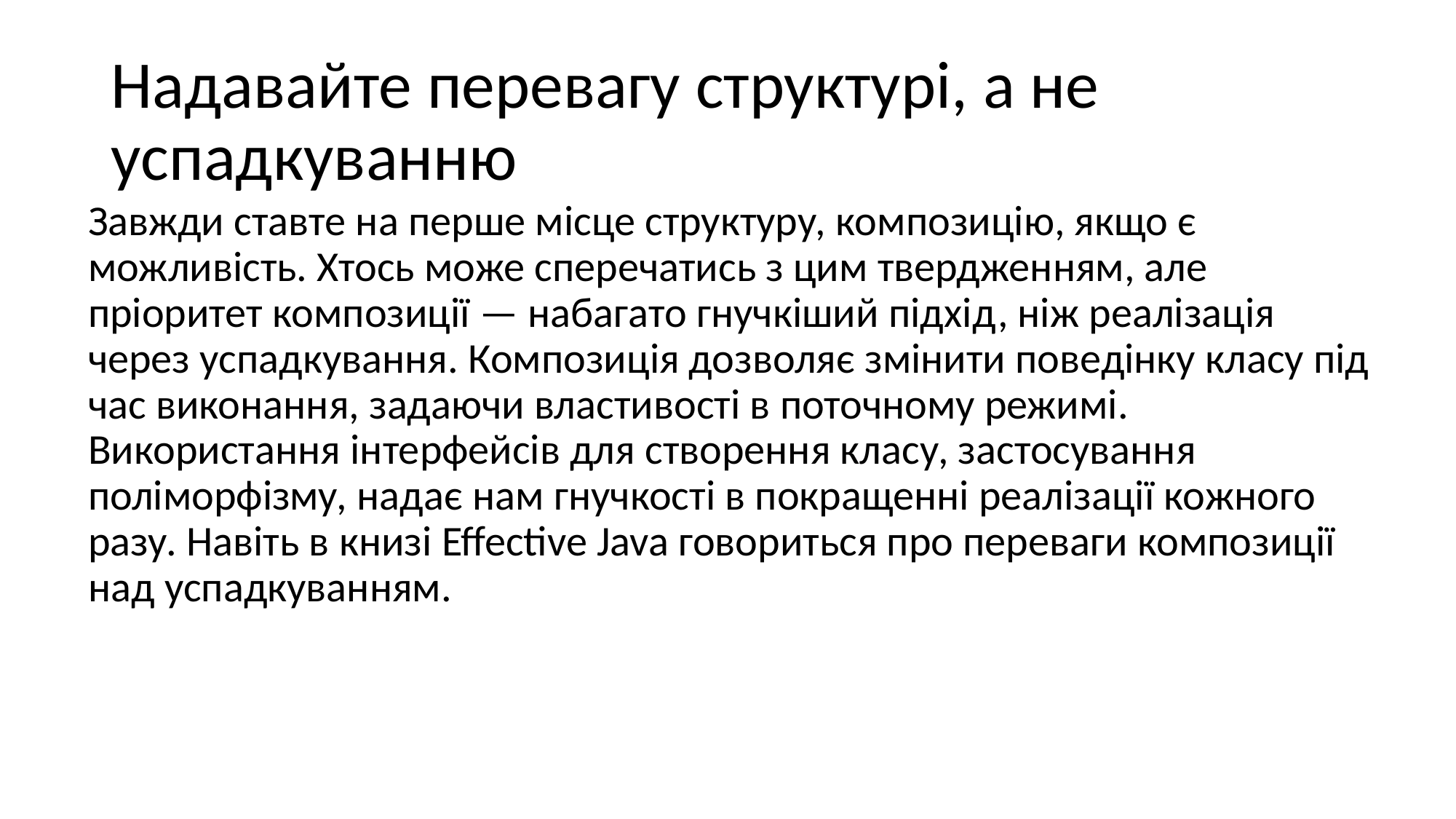

# Надавайте перевагу структурі, а не успадкуванню
Завжди ставте на перше місце структуру, композицію, якщо є можливість. Хтось може сперечатись з цим твердженням, але пріоритет композиції — набагато гнучкіший підхід, ніж реалізація через успадкування. Композиція дозволяє змінити поведінку класу під час виконання, задаючи властивості в поточному режимі. Використання інтерфейсів для створення класу, застосування поліморфізму, надає нам гнучкості в покращенні реалізації кожного разу. Навіть в книзі Effective Java говориться про переваги композиції над успадкуванням.